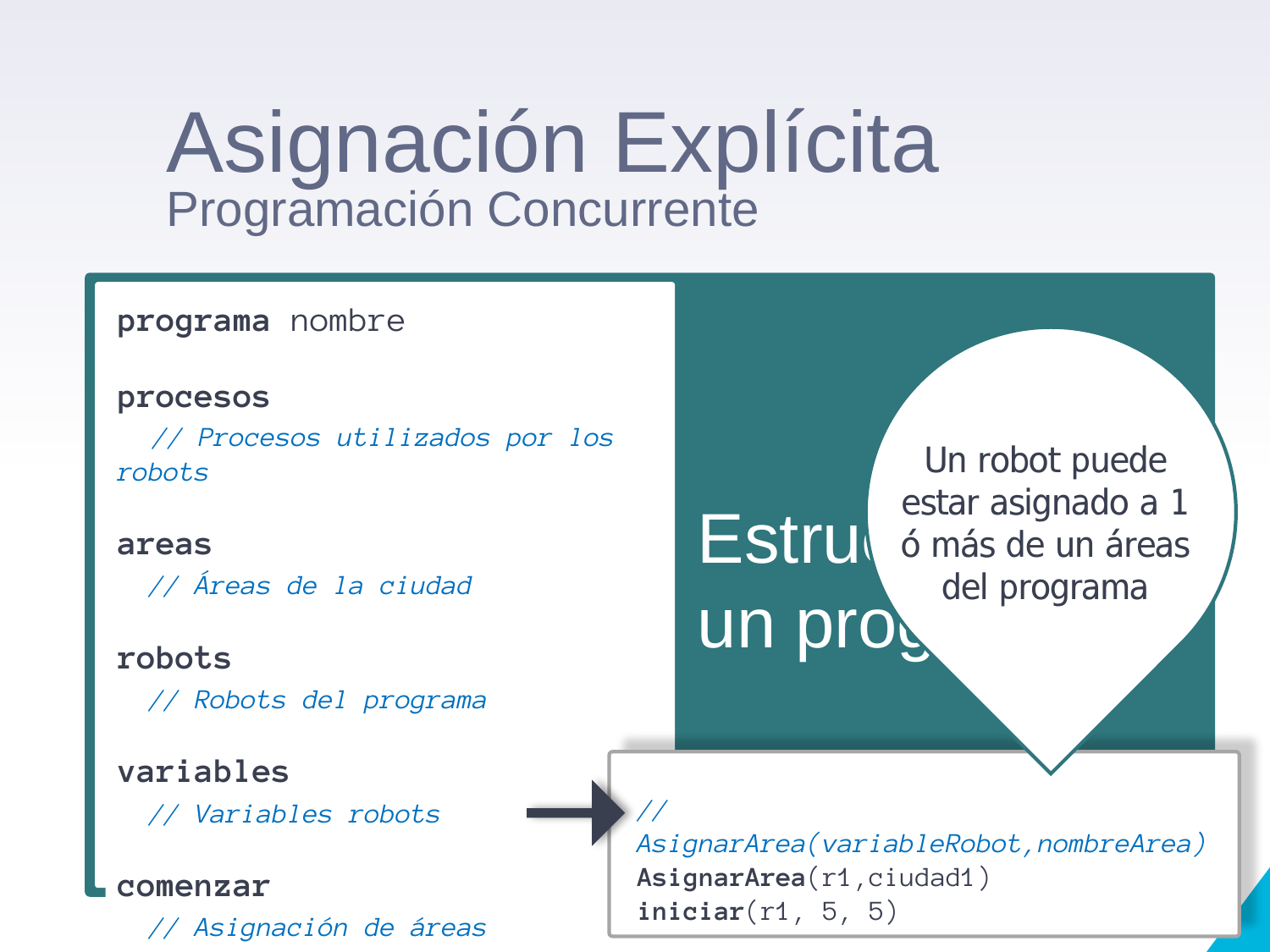

Asignación Explícita
Programación Concurrente

Un robot puede estar asignado a 1 ó más de un áreas del programa

programa nombre

procesos
  // Procesos utilizados por los robots

areas
  // Áreas de la ciudad

robots
  // Robots del programa

variables
  // Variables robots

comenzar
  // Asignación de áreas
  // Inicialización de robots
fin
Estructura de un programa

//AsignarArea(variableRobot,nombreArea)
AsignarArea(r1,ciudad1)
iniciar(r1, 5, 5)